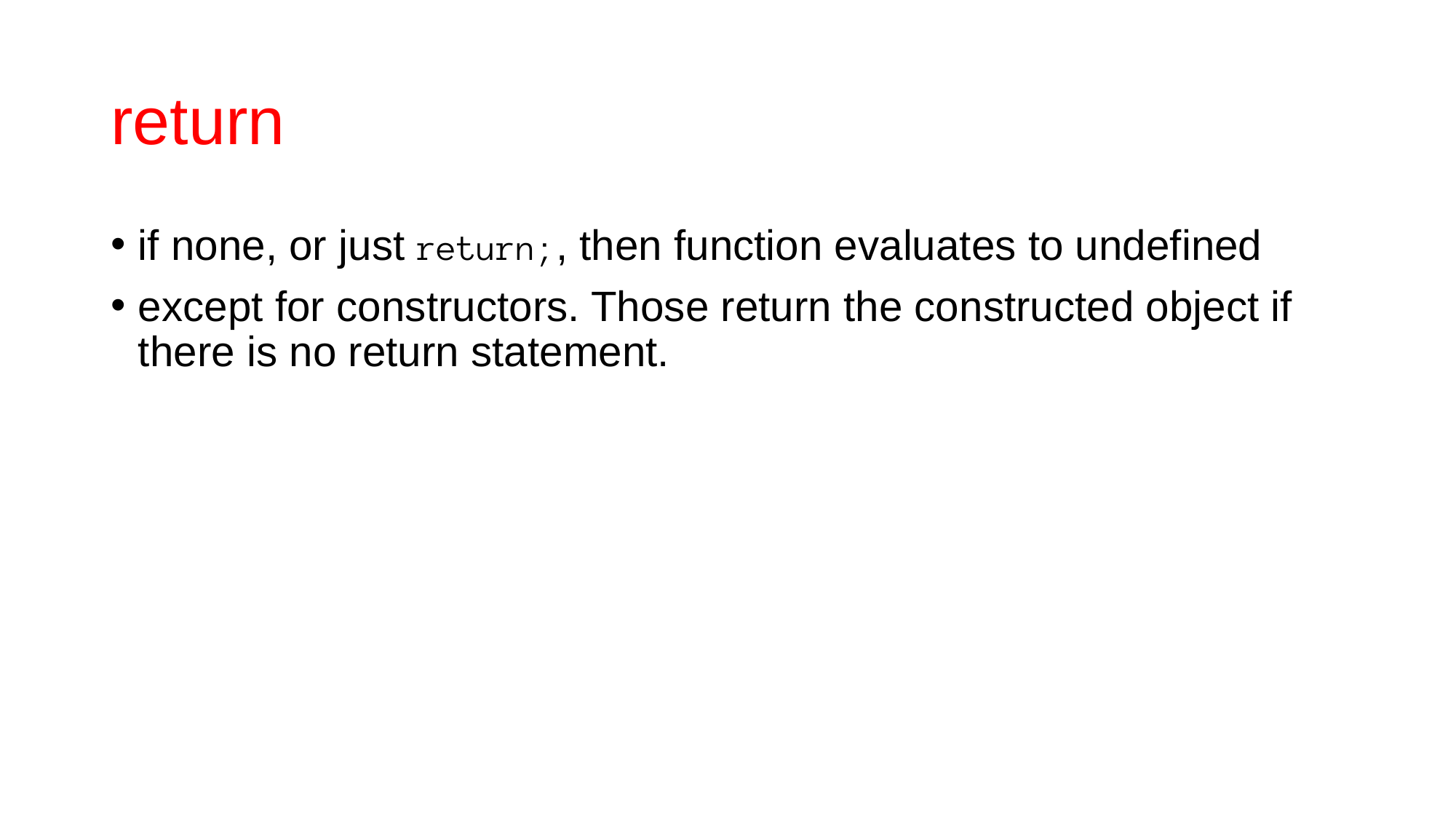

# return
if none, or just return;, then function evaluates to undefined
except for constructors. Those return the constructed object if there is no return statement.